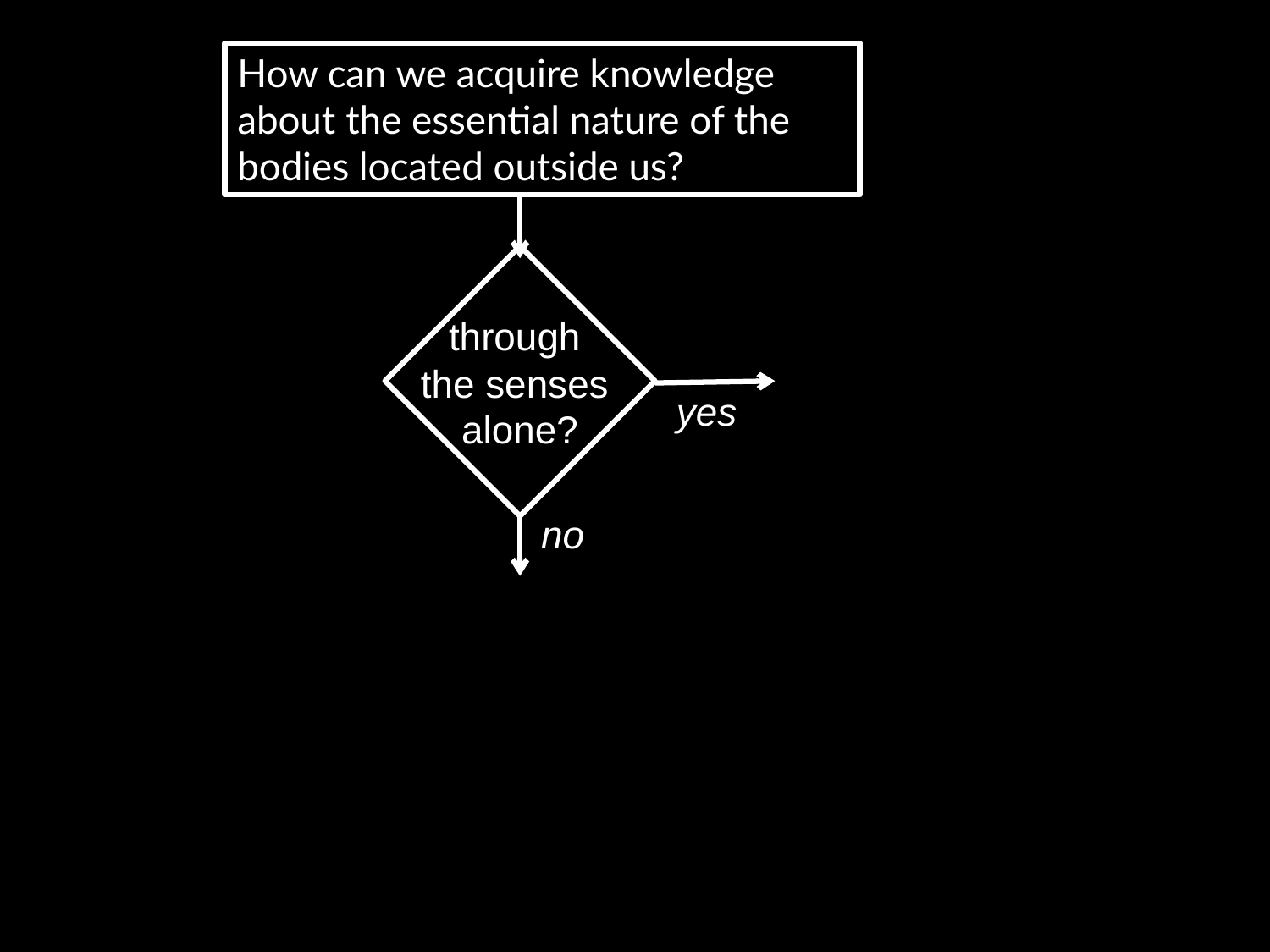

How can we acquire knowledge about the essential nature of the bodies located outside us?

through
the senses
alone?
yes
no